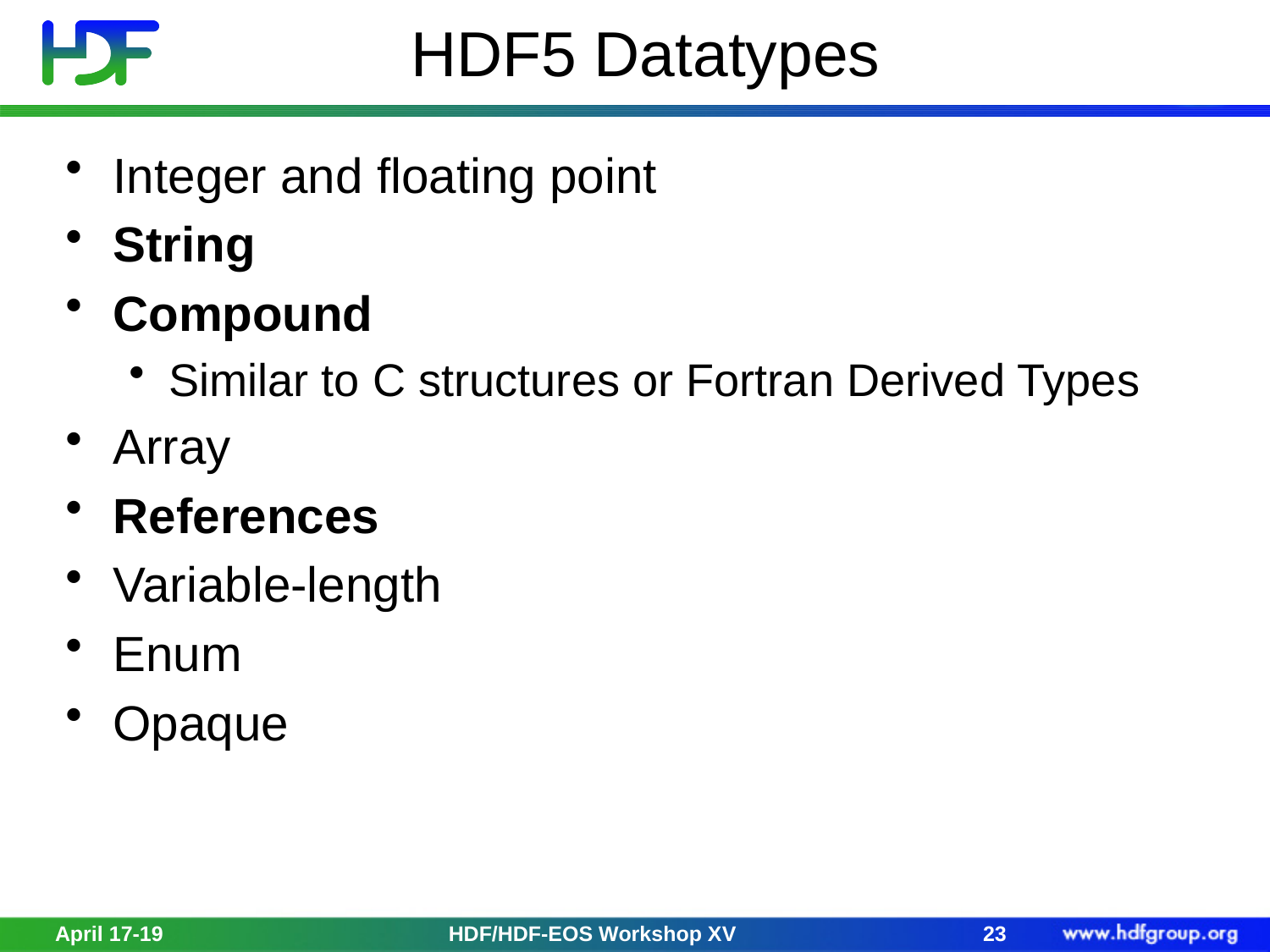

# HDF5 Datatypes
Integer and floating point
String
Compound
Similar to C structures or Fortran Derived Types
Array
References
Variable-length
Enum
Opaque
April 17-19
HDF/HDF-EOS Workshop XV
23